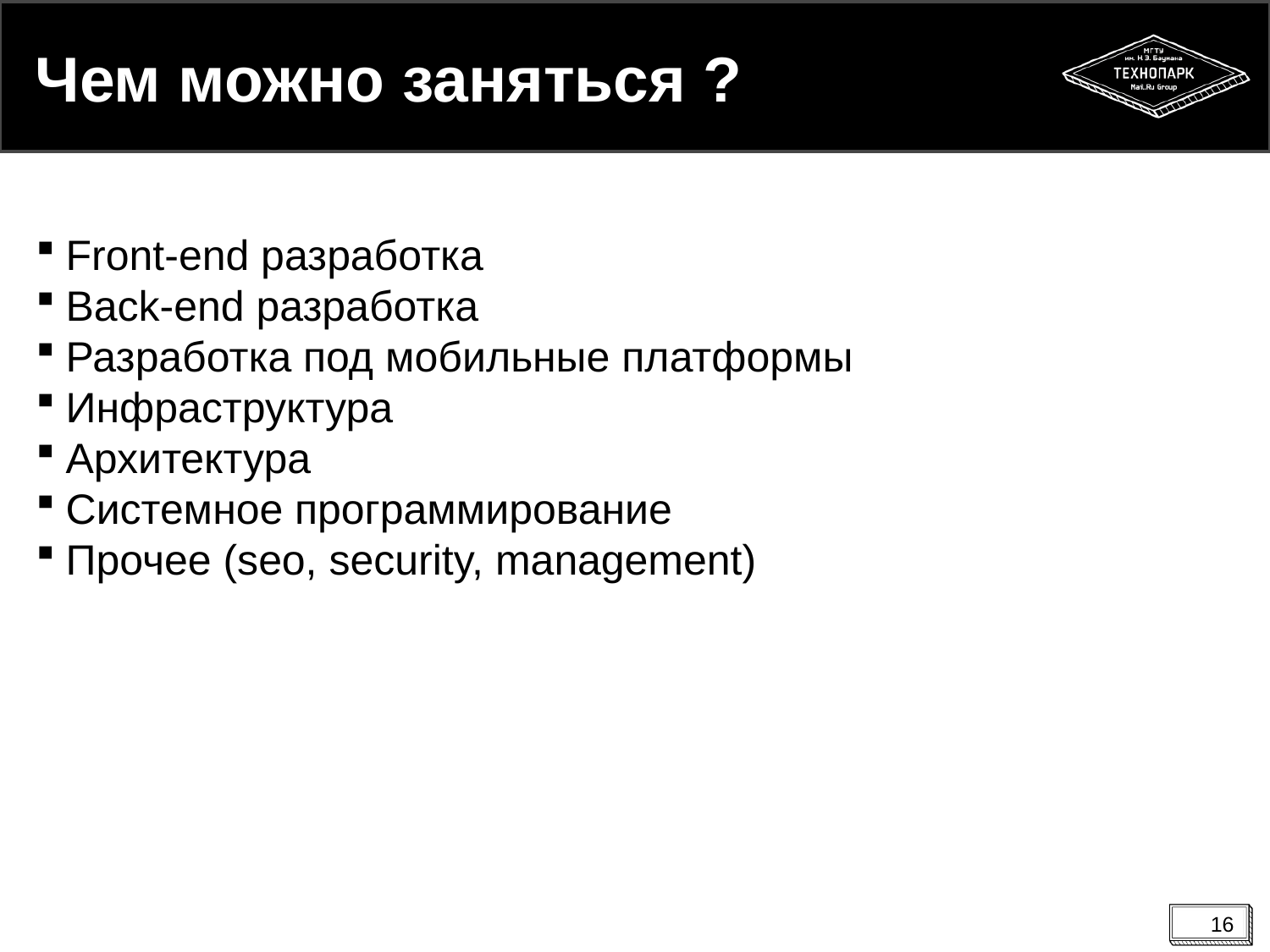

Чем можно заняться ?
Front-end разработка
Back-end разработка
Разработка под мобильные платформы
Инфраструктура
Архитектура
Системное программирование
Прочее (seo, security, management)
16